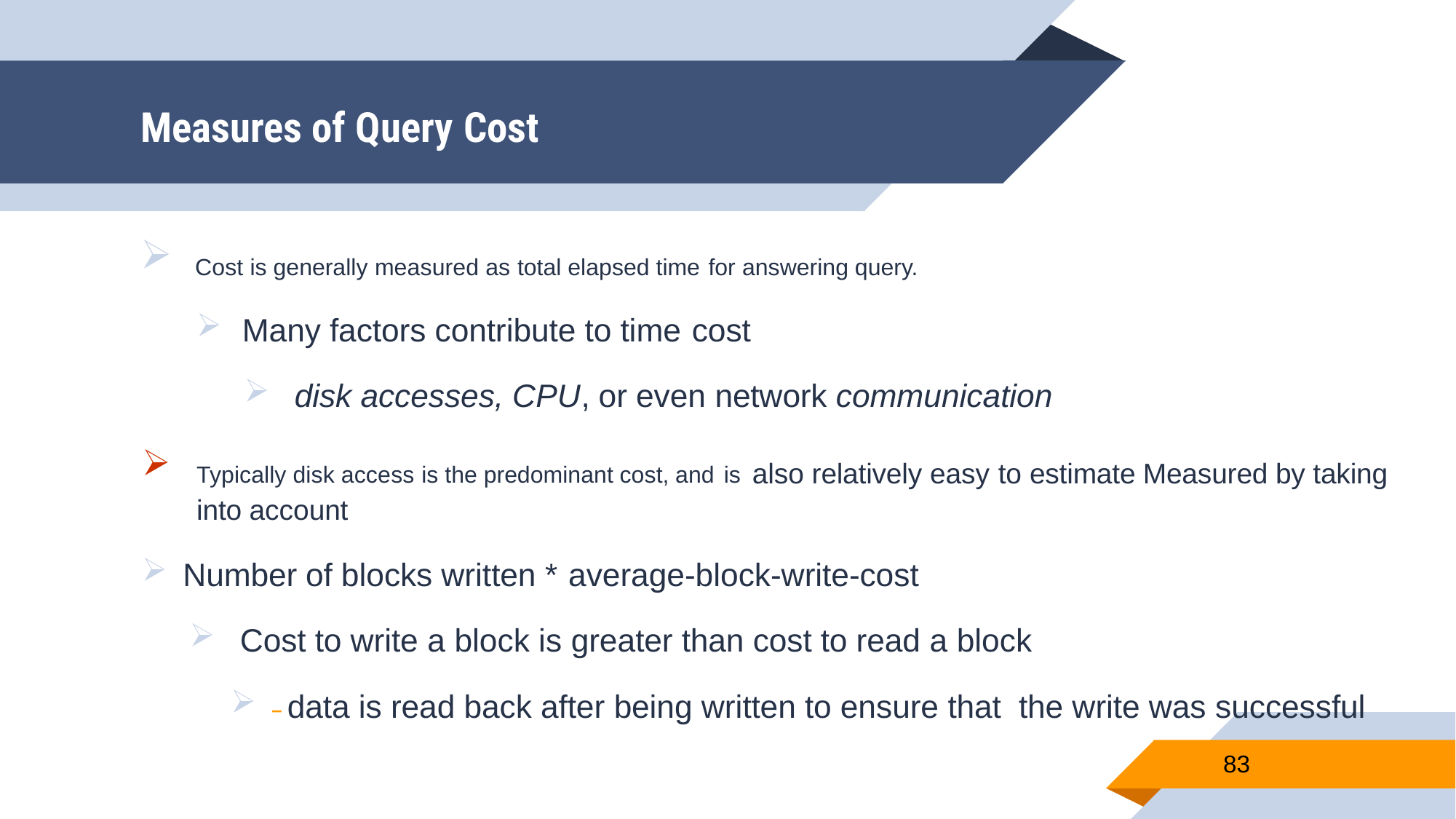

# Measures of Query Cost
Cost is generally measured as total elapsed time for answering query.
 Many factors contribute to time cost
 disk accesses, CPU, or even network communication
Typically disk access is the predominant cost, and is  also relatively easy to estimate Measured by taking  into account
Number of blocks written * average-block-write-cost
 Cost to write a block is greater than cost to read a block
– data is read back after being written to ensure that  the write was successful

83